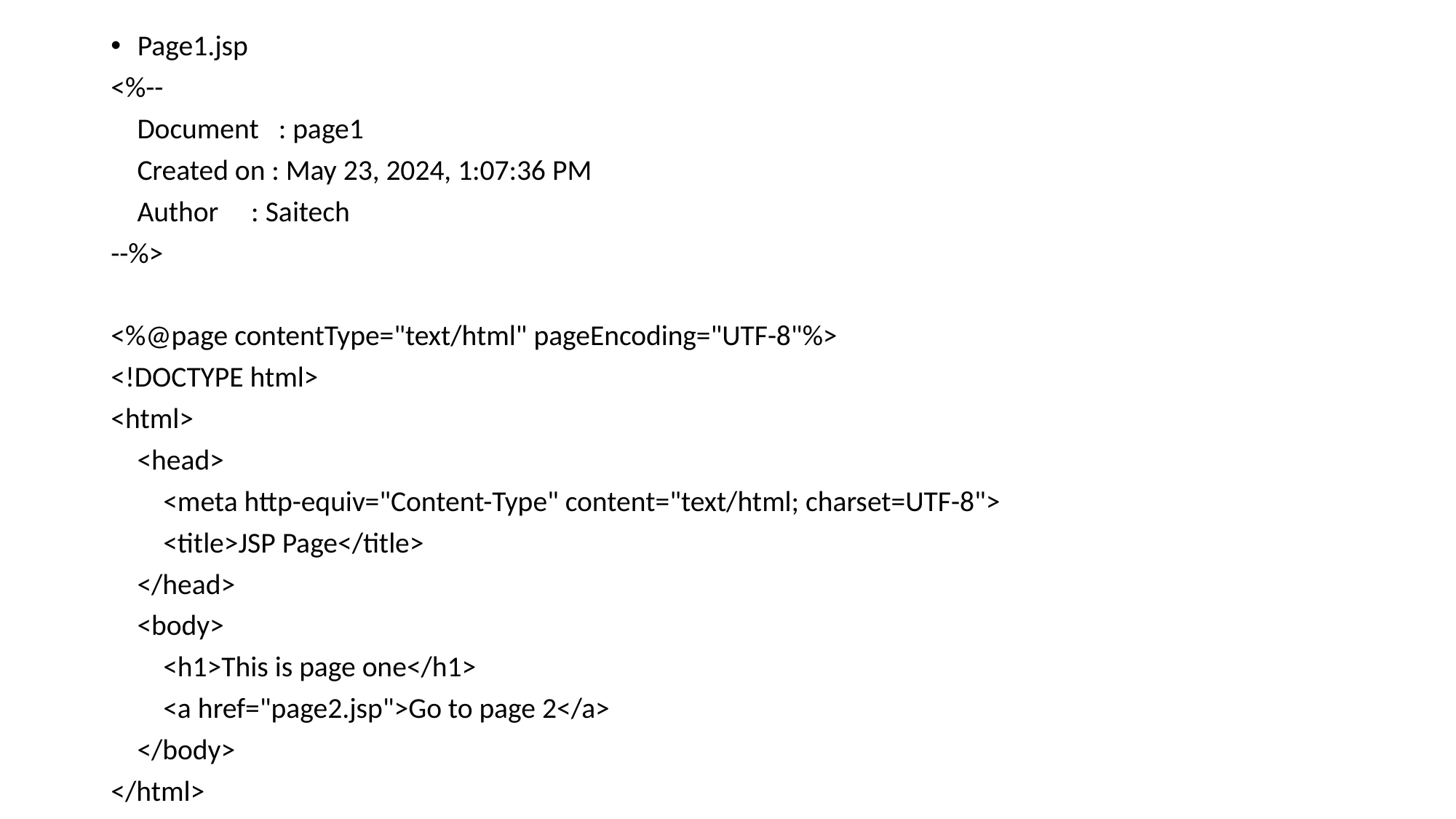

Page1.jsp
<%--
    Document   : page1
    Created on : May 23, 2024, 1:07:36 PM
    Author     : Saitech
--%>

<%@page contentType="text/html" pageEncoding="UTF-8"%>
<!DOCTYPE html>
<html>
    <head>
        <meta http-equiv="Content-Type" content="text/html; charset=UTF-8">
        <title>JSP Page</title>
    </head>
    <body>
        <h1>This is page one</h1>
        <a href="page2.jsp">Go to page 2</a>
    </body>
</html>